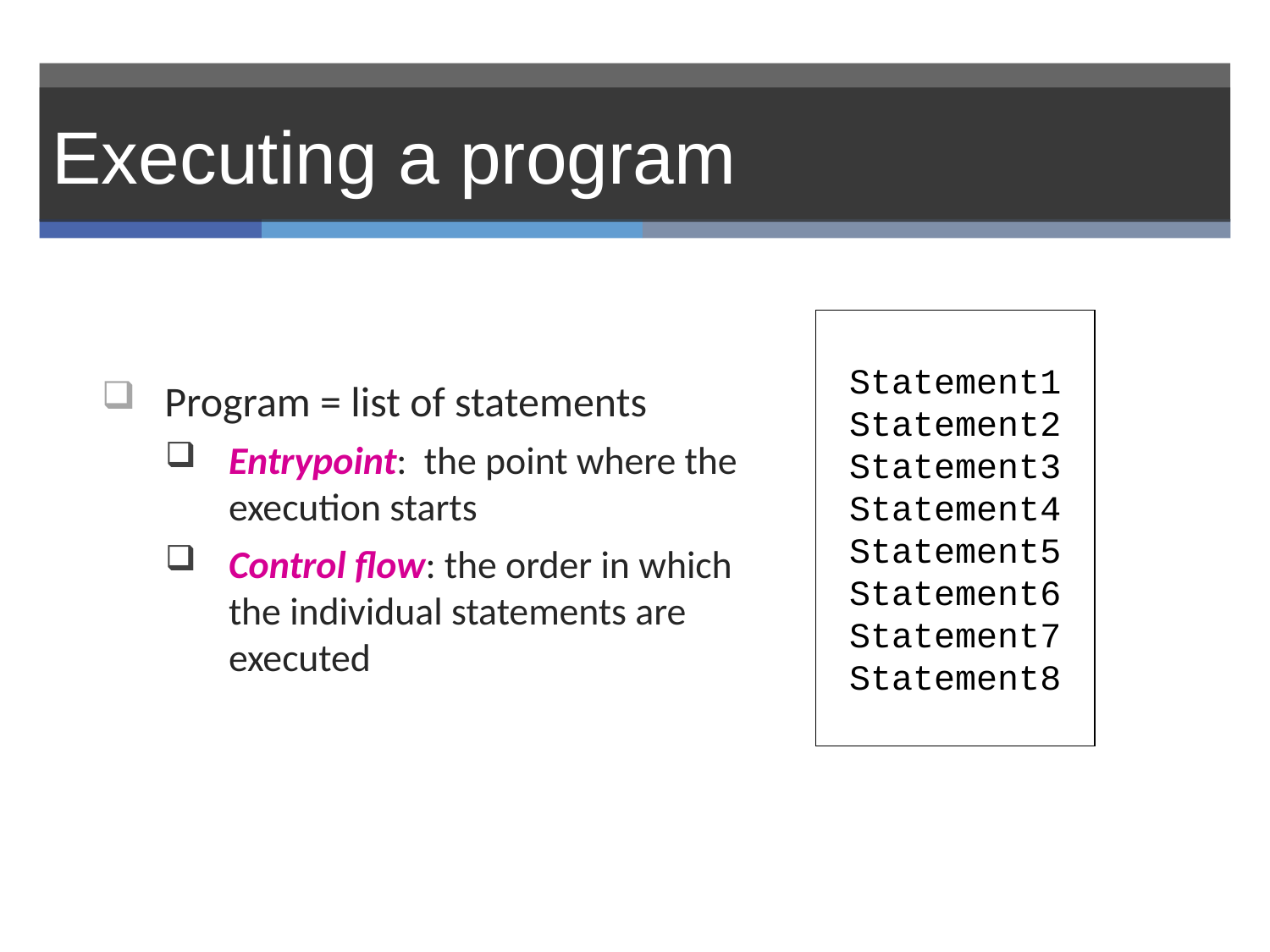

# Executing a program

 Statement1
 Statement2
 Statement3
 Statement4
 Statement5
 Statement6
 Statement7
 Statement8

Program = list of statements
Entrypoint:  the point where the execution starts
Control flow: the order in which the individual statements are executed